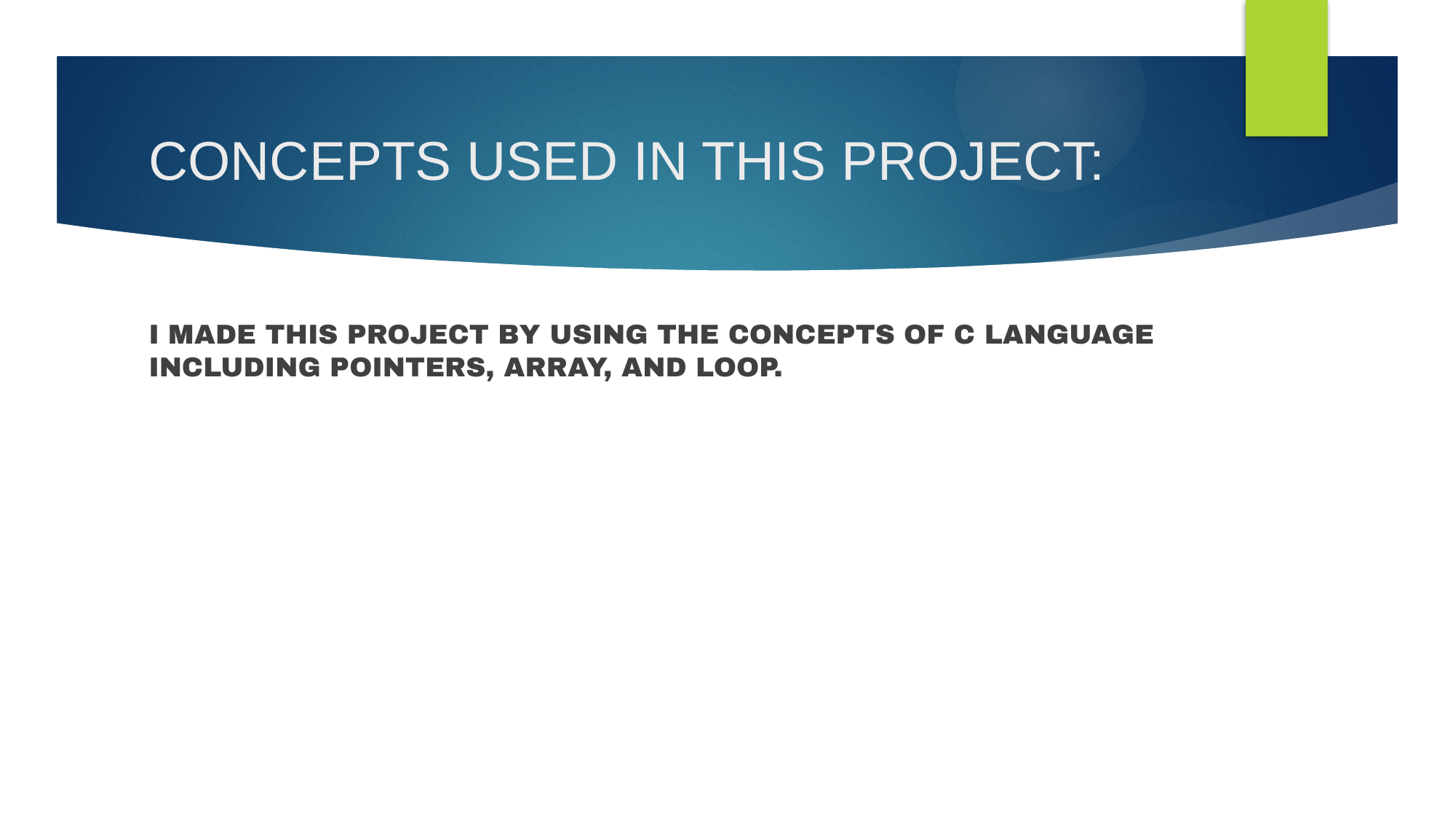

# CONCEPTS USED IN THIS PROJECT:
I MADE THIS PROJECT BY USING THE CONCEPTS OF C LANGUAGE INCLUDING POINTERS, ARRAY, AND LOOP.